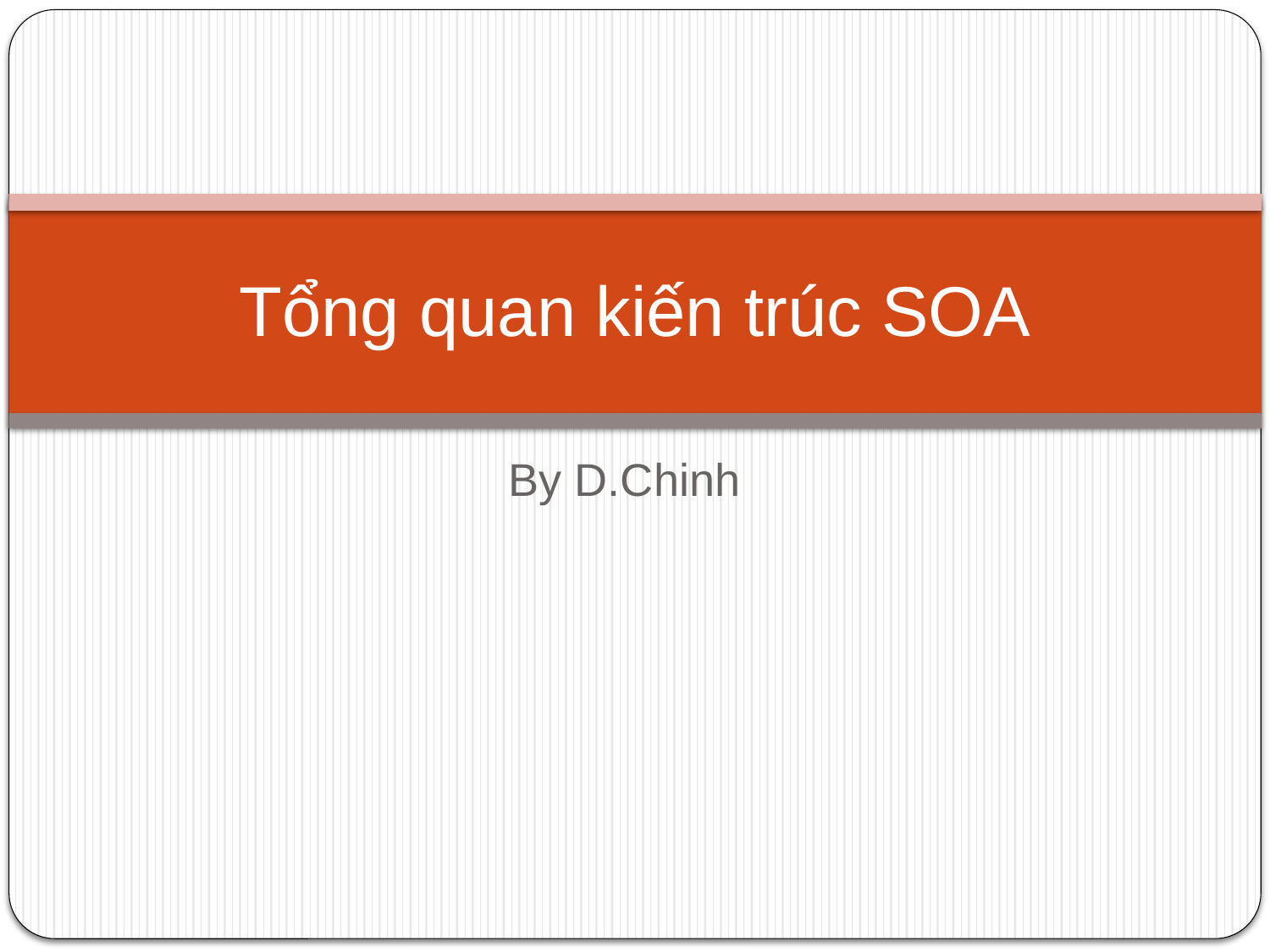

# Tổng quan kiến trúc SOA
By D.Chinh